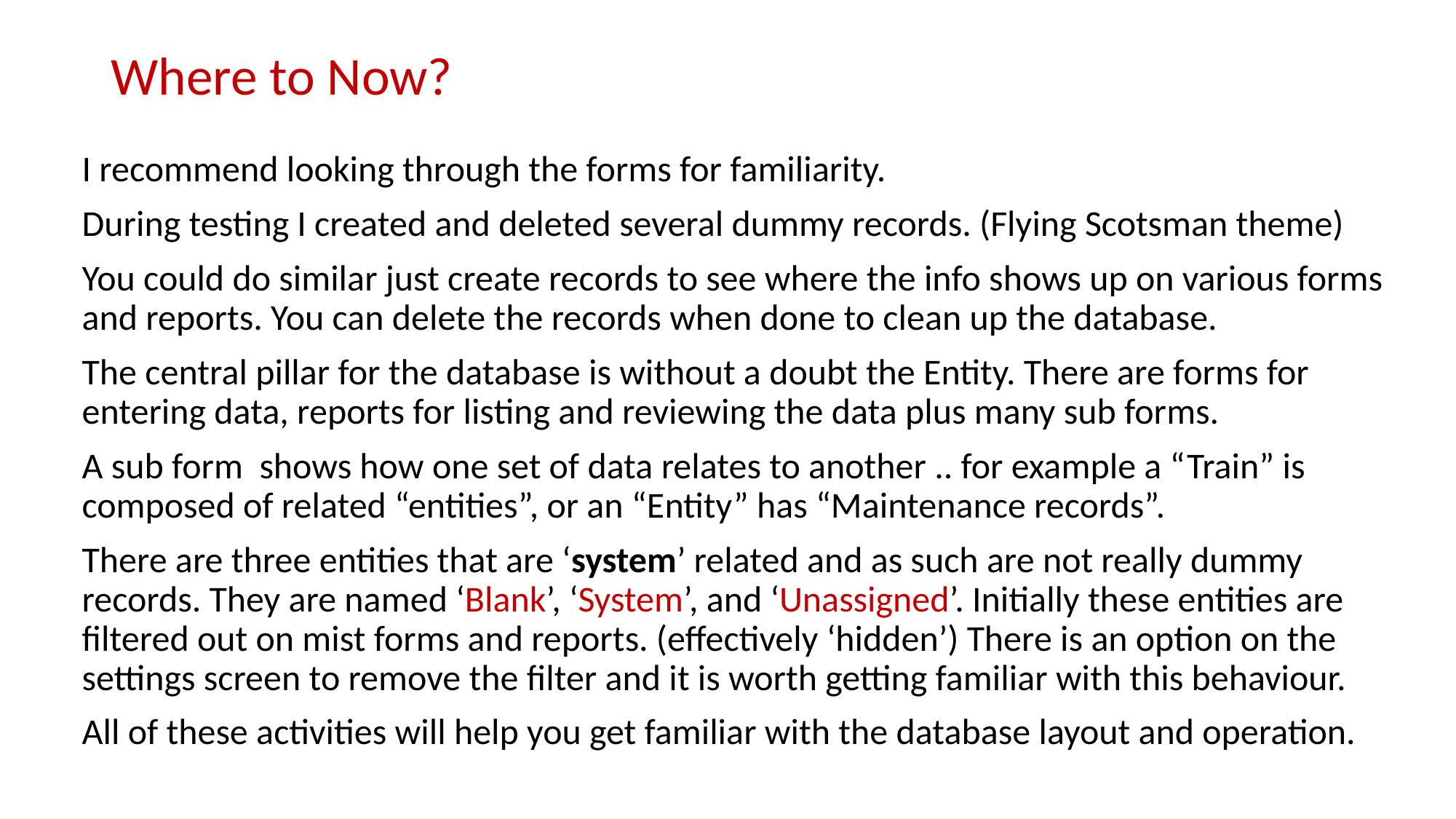

# Where to Now?
I recommend looking through the forms for familiarity.
During testing I created and deleted several dummy records. (Flying Scotsman theme)
You could do similar just create records to see where the info shows up on various forms and reports. You can delete the records when done to clean up the database.
The central pillar for the database is without a doubt the Entity. There are forms for entering data, reports for listing and reviewing the data plus many sub forms.
A sub form  shows how one set of data relates to another .. for example a “Train” is composed of related “entities”, or an “Entity” has “Maintenance records”.
There are three entities that are ‘system’ related and as such are not really dummy records. They are named ‘Blank’, ‘System’, and ‘Unassigned’. Initially these entities are filtered out on mist forms and reports. (effectively ‘hidden’) There is an option on the settings screen to remove the filter and it is worth getting familiar with this behaviour.
All of these activities will help you get familiar with the database layout and operation.